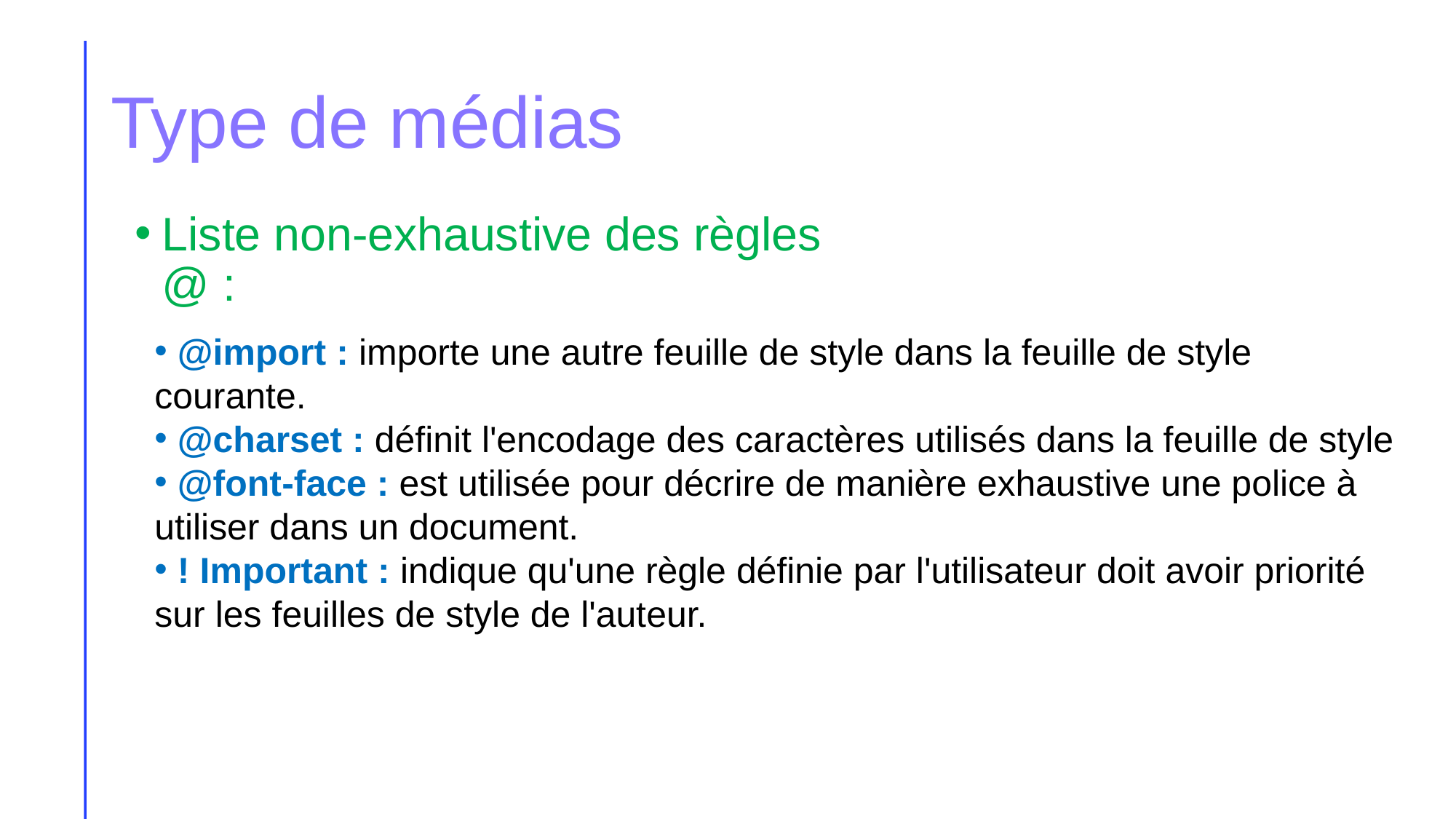

# Type de médias
Liste non-exhaustive des règles @ :

 @import : importe une autre feuille de style dans la feuille de style courante.
 @charset : définit l'encodage des caractères utilisés dans la feuille de style
 @font-face : est utilisée pour décrire de manière exhaustive une police à utiliser dans un document.
 ! Important : indique qu'une règle définie par l'utilisateur doit avoir priorité sur les feuilles de style de l'auteur.